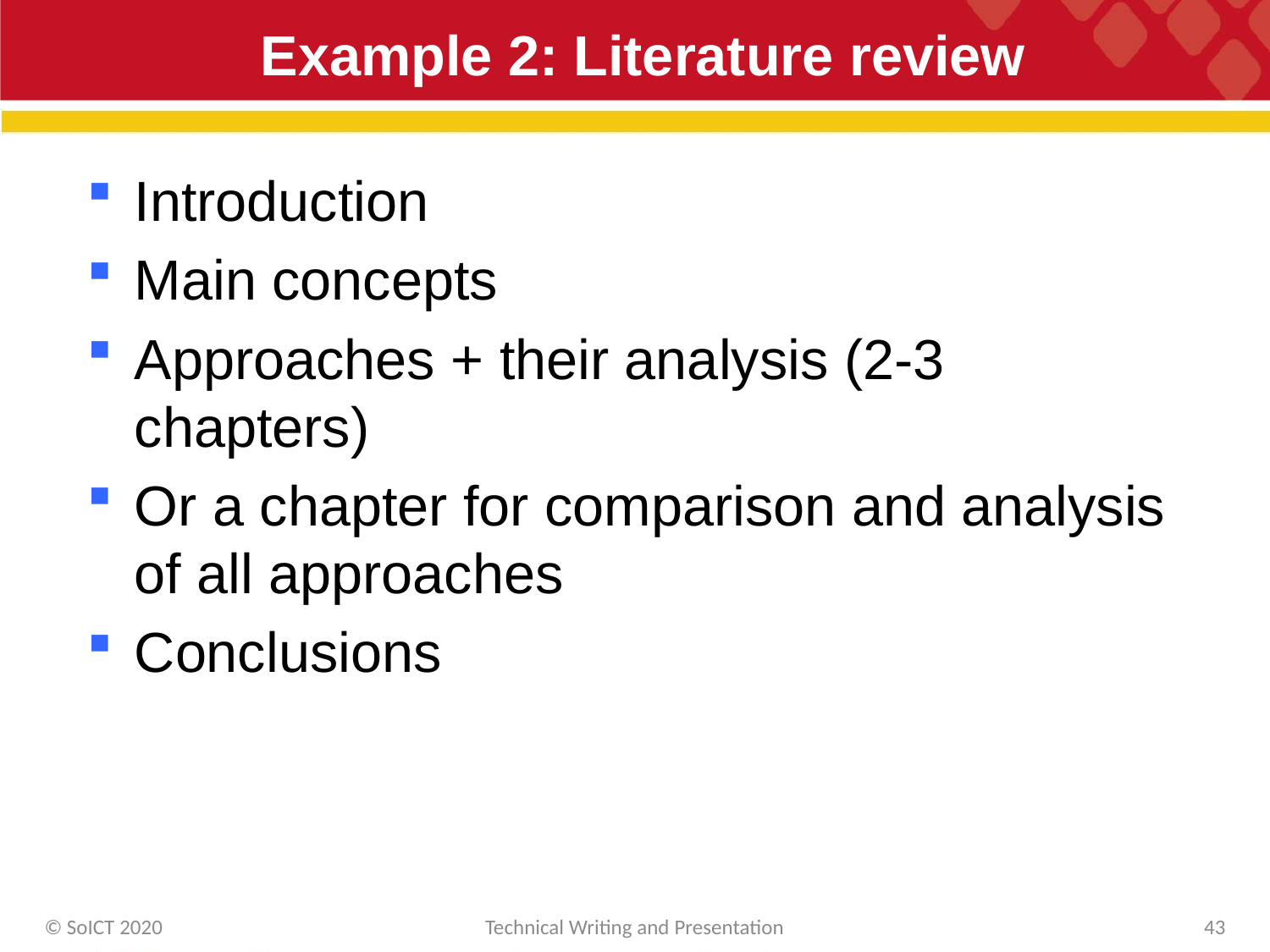

# Example 2: Literature review
Introduction
Main concepts
Approaches + their analysis (2-3 chapters)
Or a chapter for comparison and analysis of all approaches
Conclusions
© SoICT 2020
Technical Writing and Presentation
43